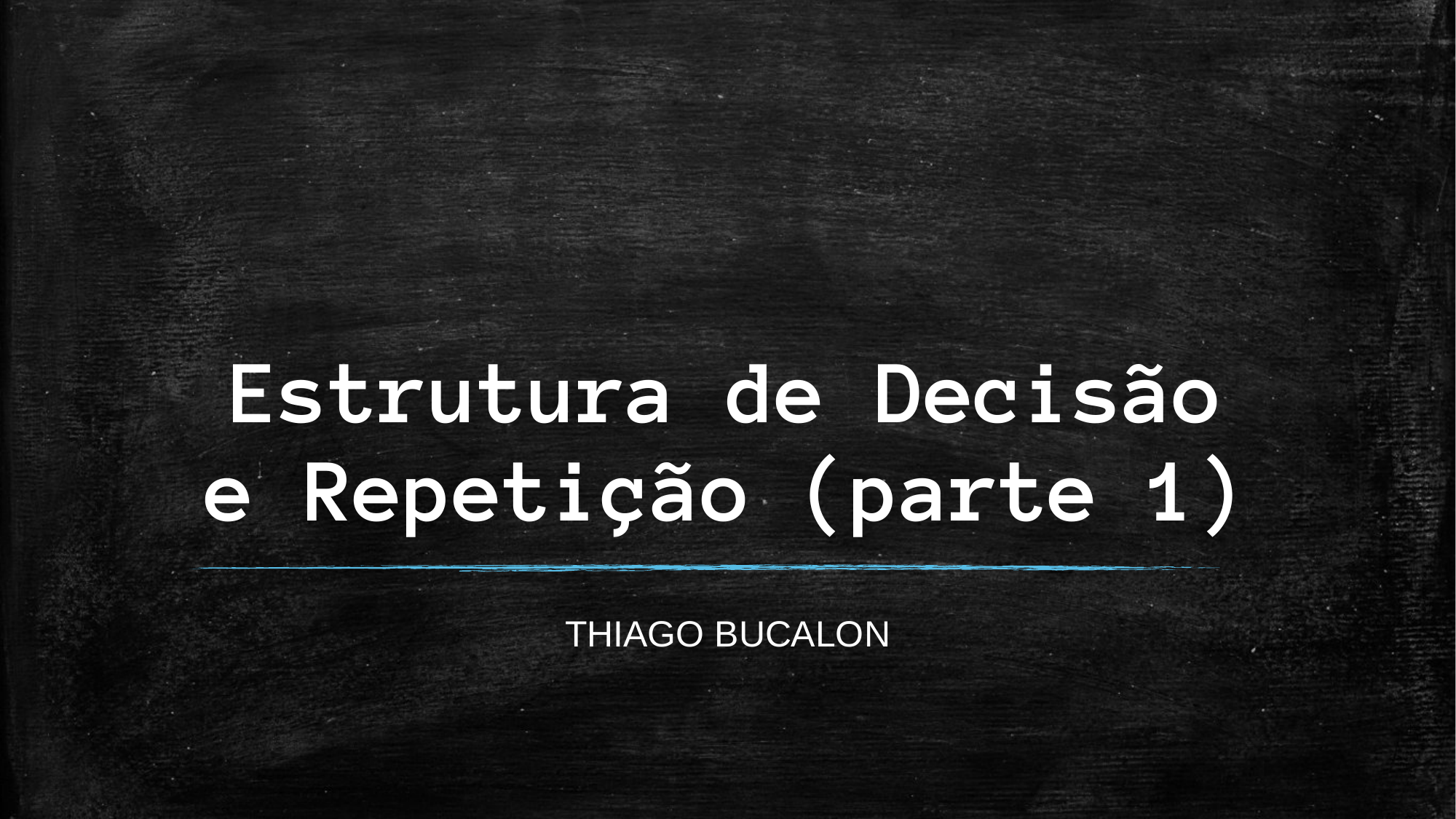

# Estrutura de Decisão e Repetição (parte 1)
THIAGO BUCALON